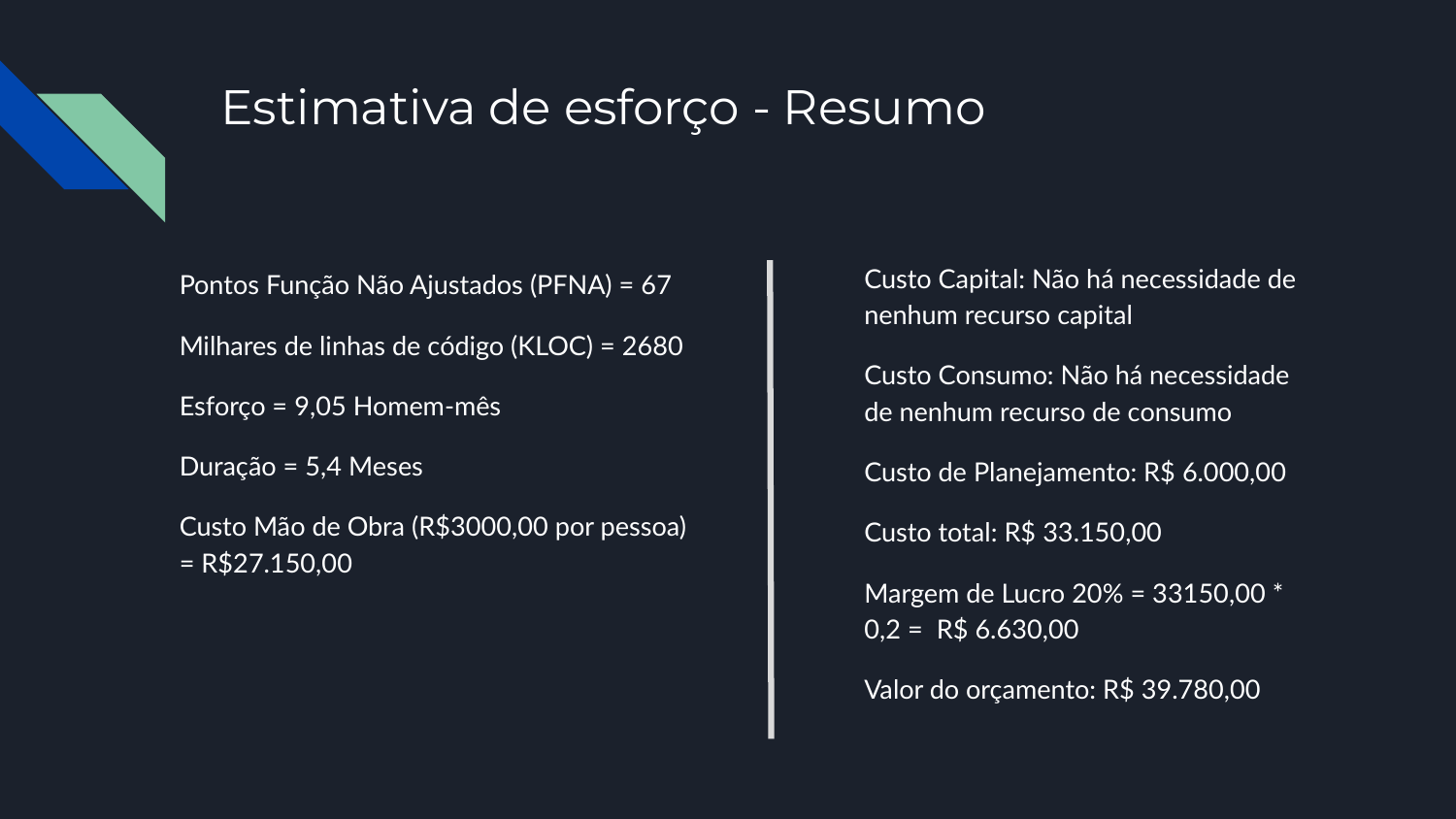

# Estimativa de esforço - Resumo
Custo Capital: Não há necessidade de nenhum recurso capital
Custo Consumo: Não há necessidade de nenhum recurso de consumo
Custo de Planejamento: R$ 6.000,00
Custo total: R$ 33.150,00
Margem de Lucro 20% = 33150,00 * 0,2 =  R$ 6.630,00
Valor do orçamento: R$ 39.780,00
Pontos Função Não Ajustados (PFNA) = 67
Milhares de linhas de código (KLOC) = 2680
Esforço = 9,05 Homem-mês
Duração = 5,4 Meses
Custo Mão de Obra (R$3000,00 por pessoa) = R$27.150,00